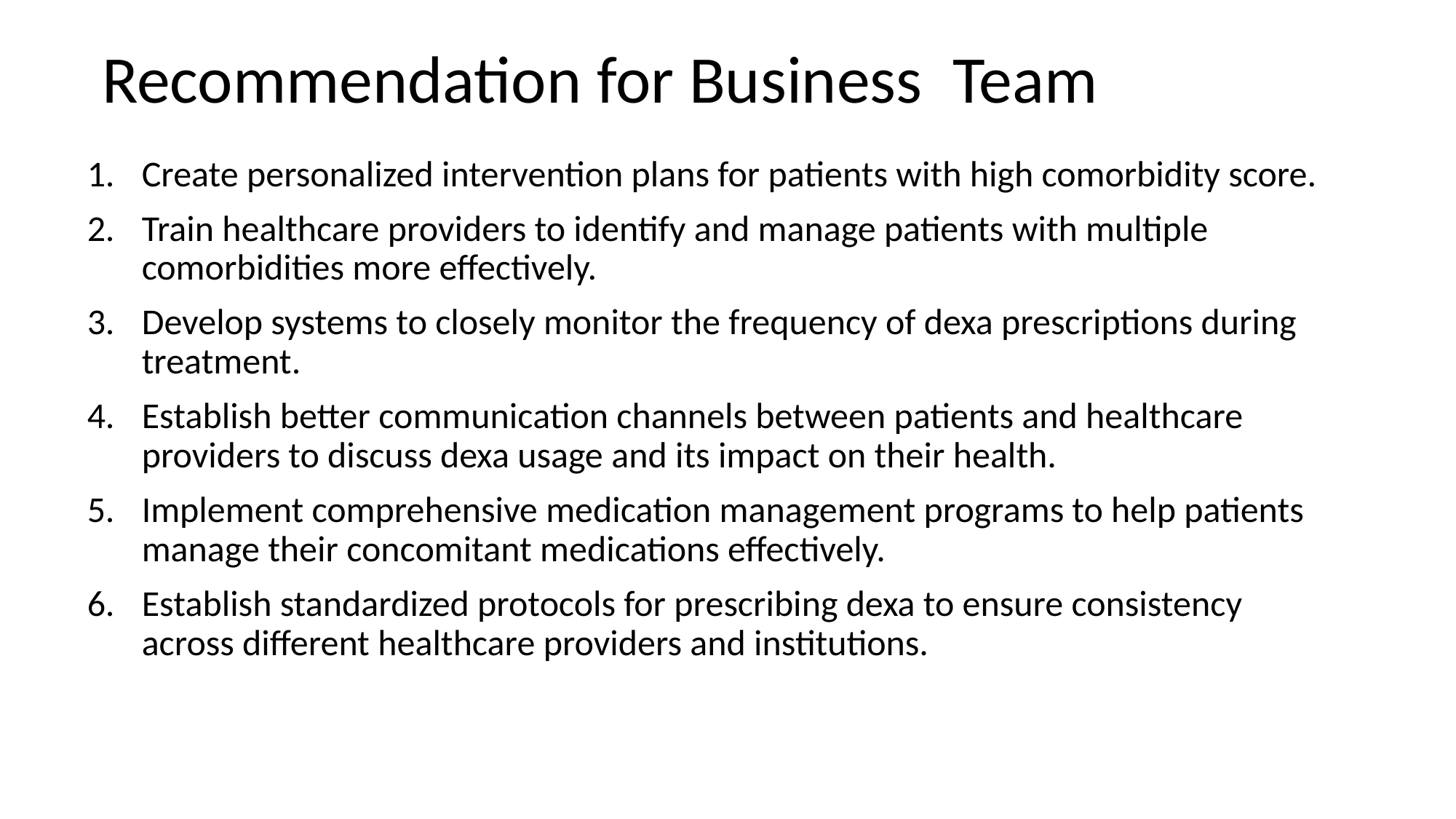

# Recommendation for Business  Team
Create personalized intervention plans for patients with high comorbidity score.
Train healthcare providers to identify and manage patients with multiple comorbidities more effectively.
Develop systems to closely monitor the frequency of dexa prescriptions during treatment.
Establish better communication channels between patients and healthcare providers to discuss dexa usage and its impact on their health.
Implement comprehensive medication management programs to help patients manage their concomitant medications effectively.
Establish standardized protocols for prescribing dexa to ensure consistency across different healthcare providers and institutions.